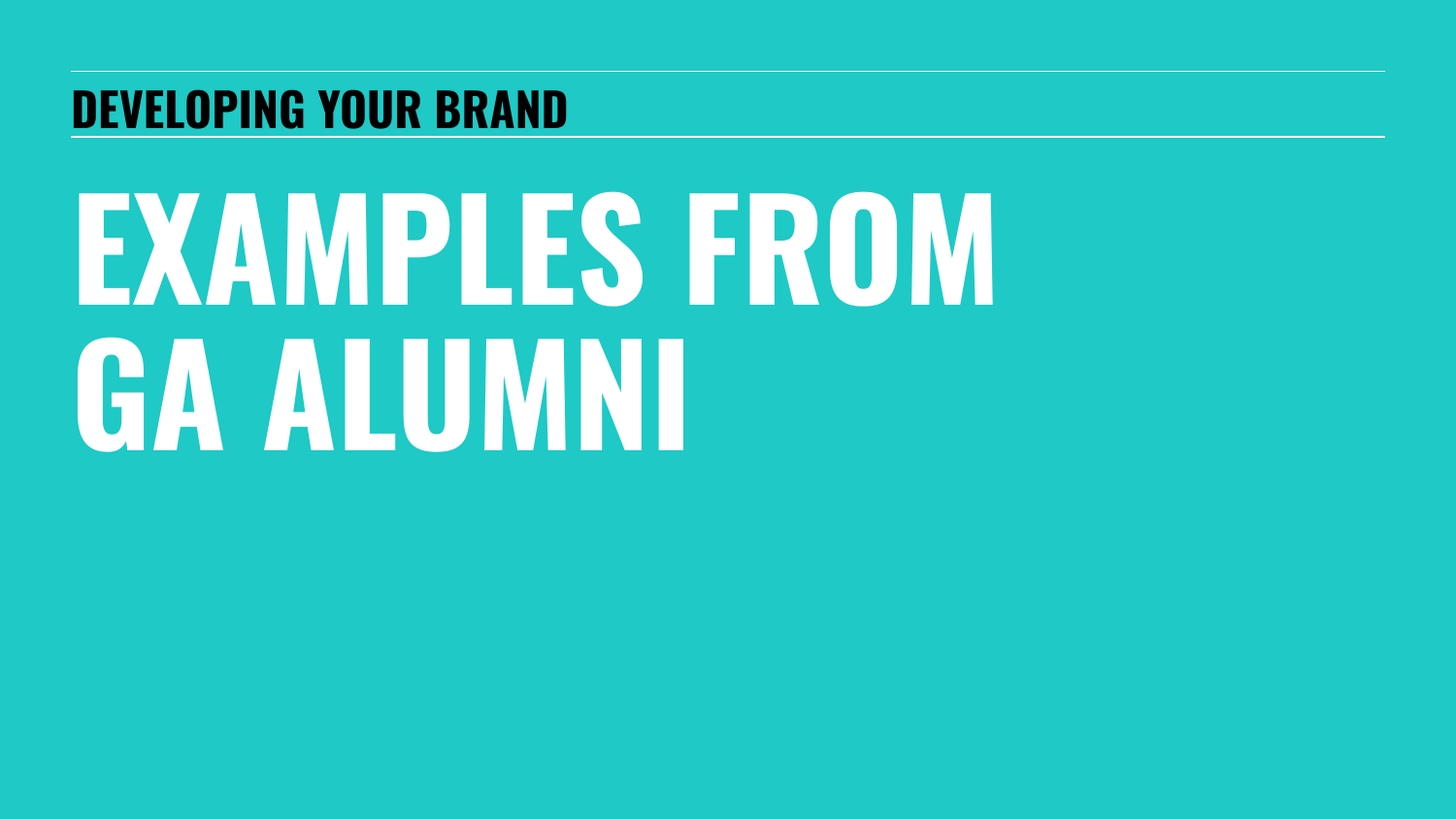

DEVELOPING YOUR BRAND

EXAMPLES FROM
GA ALUMNI